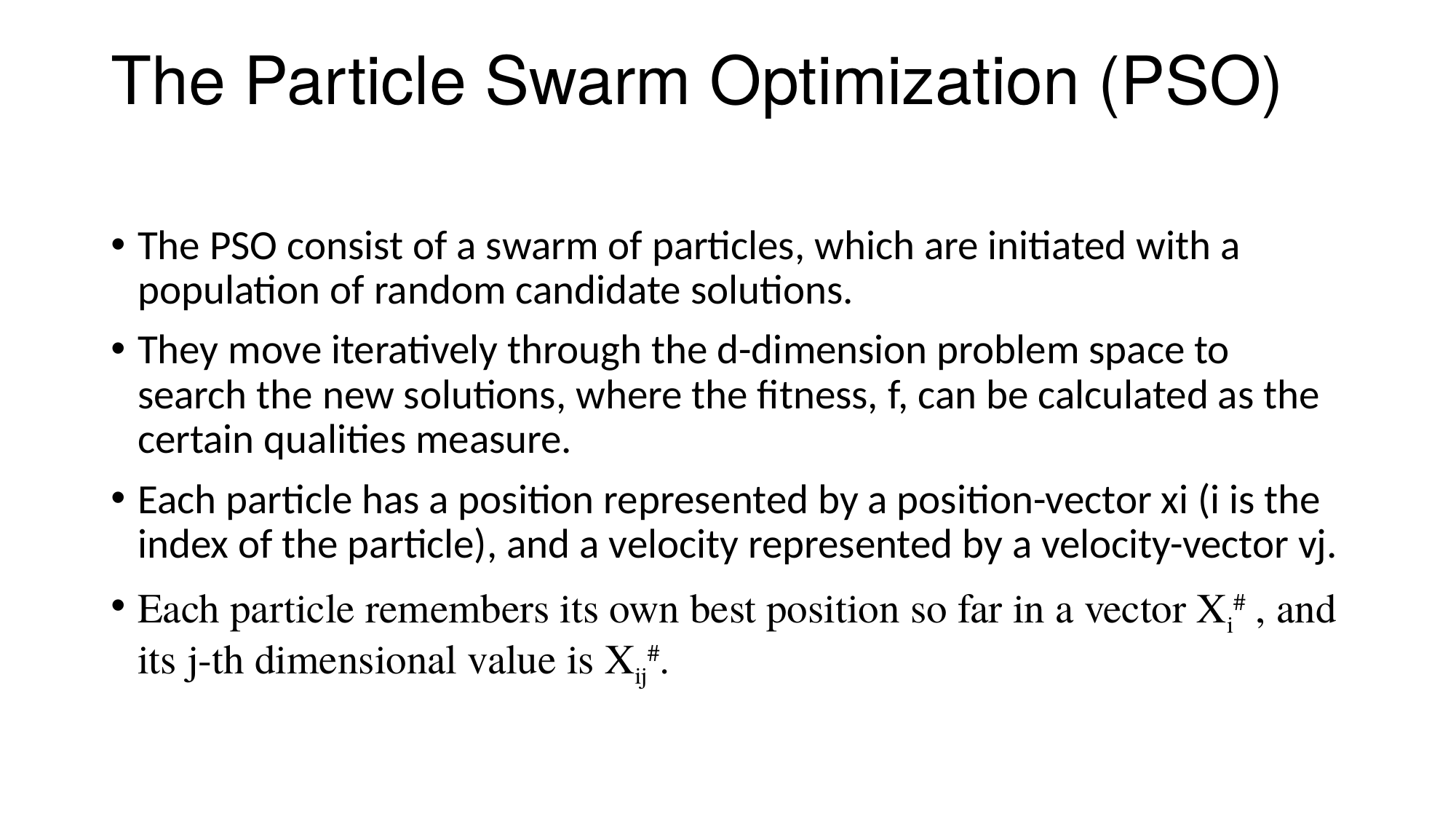

# The Particle Swarm Optimization (PSO)
The PSO consist of a swarm of particles, which are initiated with a population of random candidate solutions.
They move iteratively through the d-dimension problem space to search the new solutions, where the fitness, f, can be calculated as the certain qualities measure.
Each particle has a position represented by a position-vector xi (i is the index of the particle), and a velocity represented by a velocity-vector vj.
Each particle remembers its own best position so far in a vector Xi# , and its j-th dimensional value is Xij#.